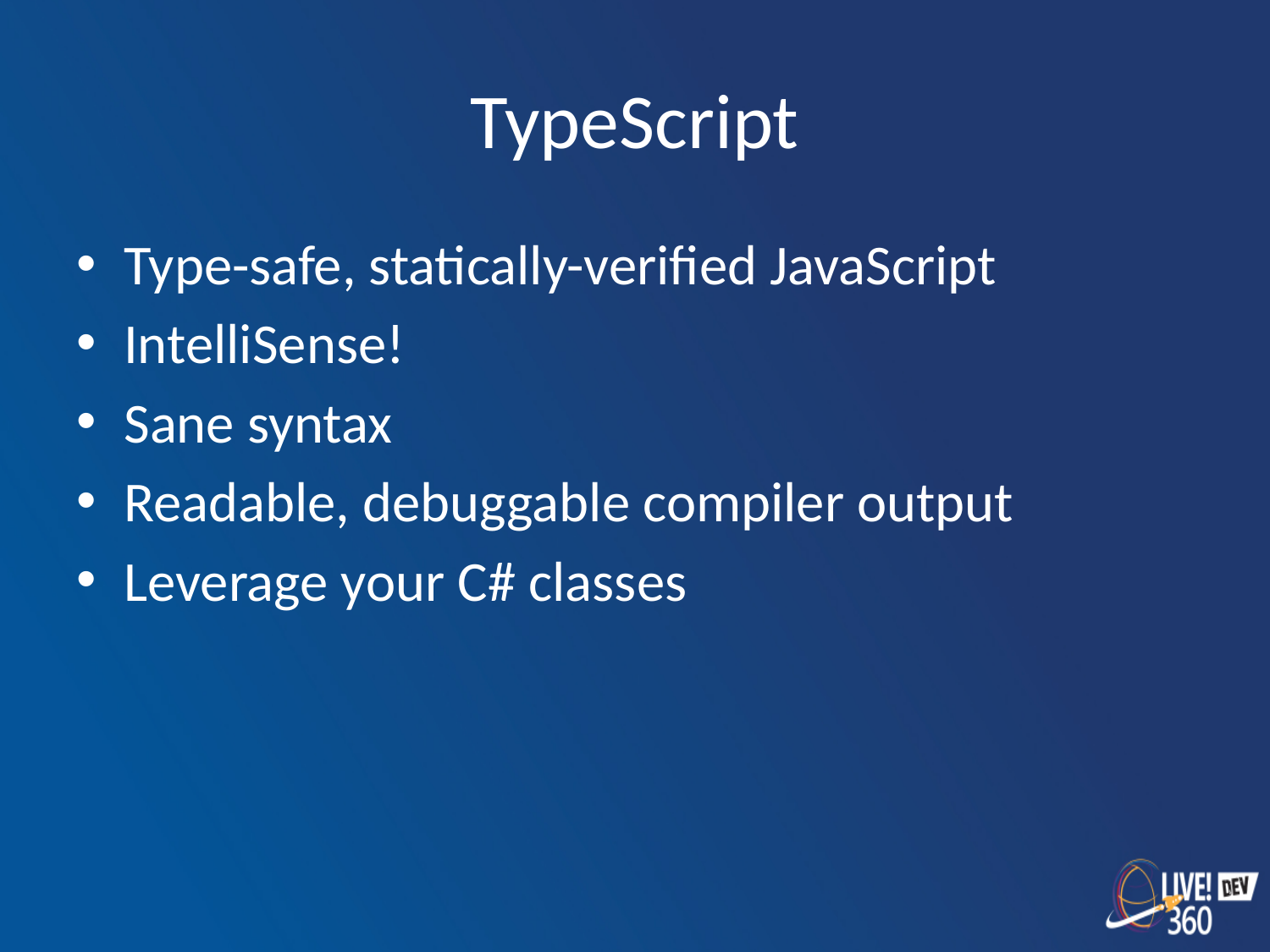

# TypeScript
Type-safe, statically-verified JavaScript
IntelliSense!
Sane syntax
Readable, debuggable compiler output
Leverage your C# classes